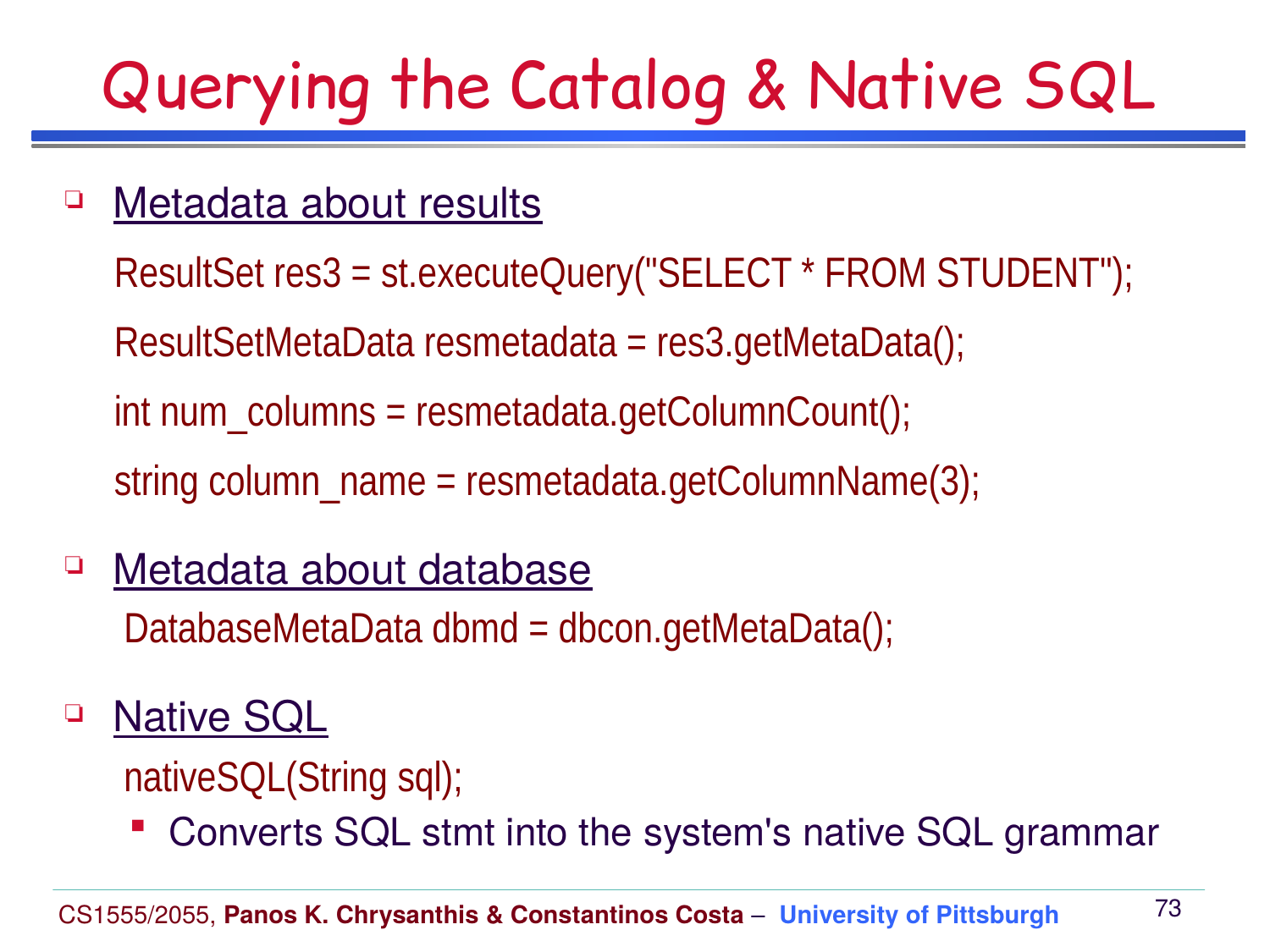

# Querying the Catalog & Native SQL
Metadata about results
     ResultSet res3 = st.executeQuery("SELECT * FROM STUDENT");
     ResultSetMetaData resmetadata = res3.getMetaData();
     int num_columns = resmetadata.getColumnCount();
     string column_name = resmetadata.getColumnName(3);

Metadata about database
      DatabaseMetaData dbmd = dbcon.getMetaData();

Native SQL
      nativeSQL(String sql);
Converts SQL stmt into the system's native SQL grammar